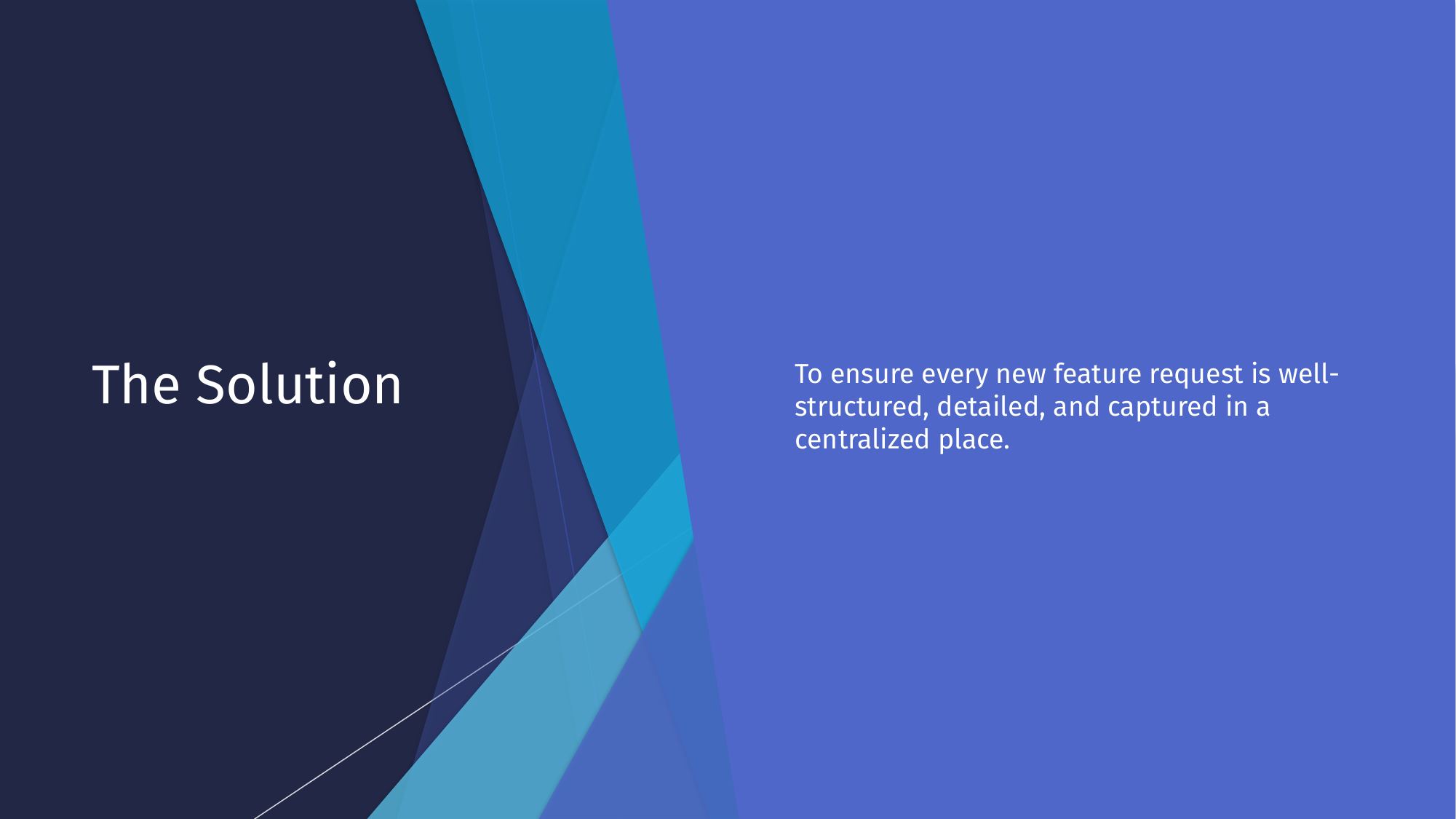

# The Solution
To ensure every new feature request is well-structured, detailed, and captured in a centralized place.